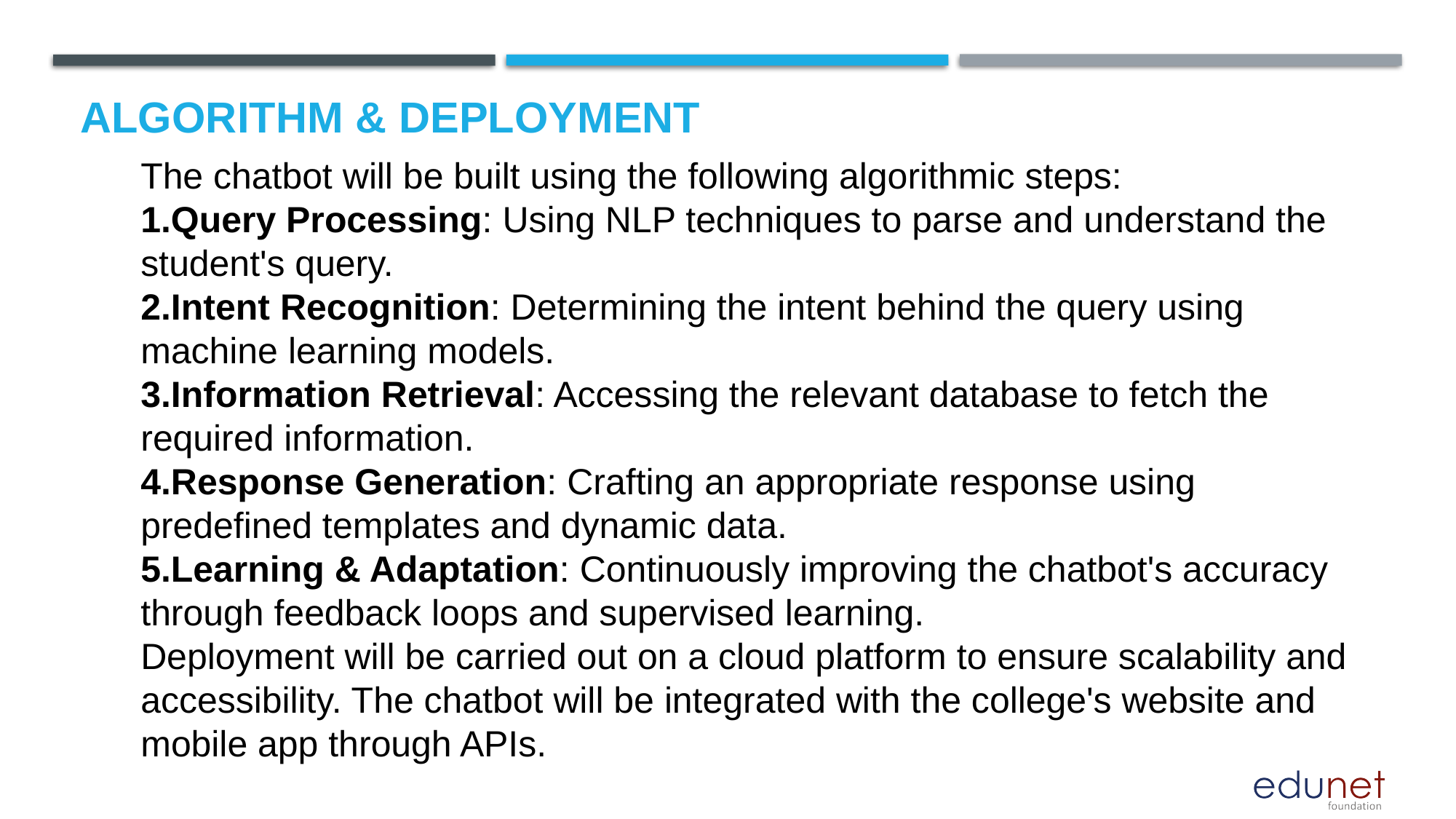

# Algorithm & Deployment
The chatbot will be built using the following algorithmic steps:
Query Processing: Using NLP techniques to parse and understand the student's query.
Intent Recognition: Determining the intent behind the query using machine learning models.
Information Retrieval: Accessing the relevant database to fetch the required information.
Response Generation: Crafting an appropriate response using predefined templates and dynamic data.
Learning & Adaptation: Continuously improving the chatbot's accuracy through feedback loops and supervised learning.
Deployment will be carried out on a cloud platform to ensure scalability and accessibility. The chatbot will be integrated with the college's website and mobile app through APIs.